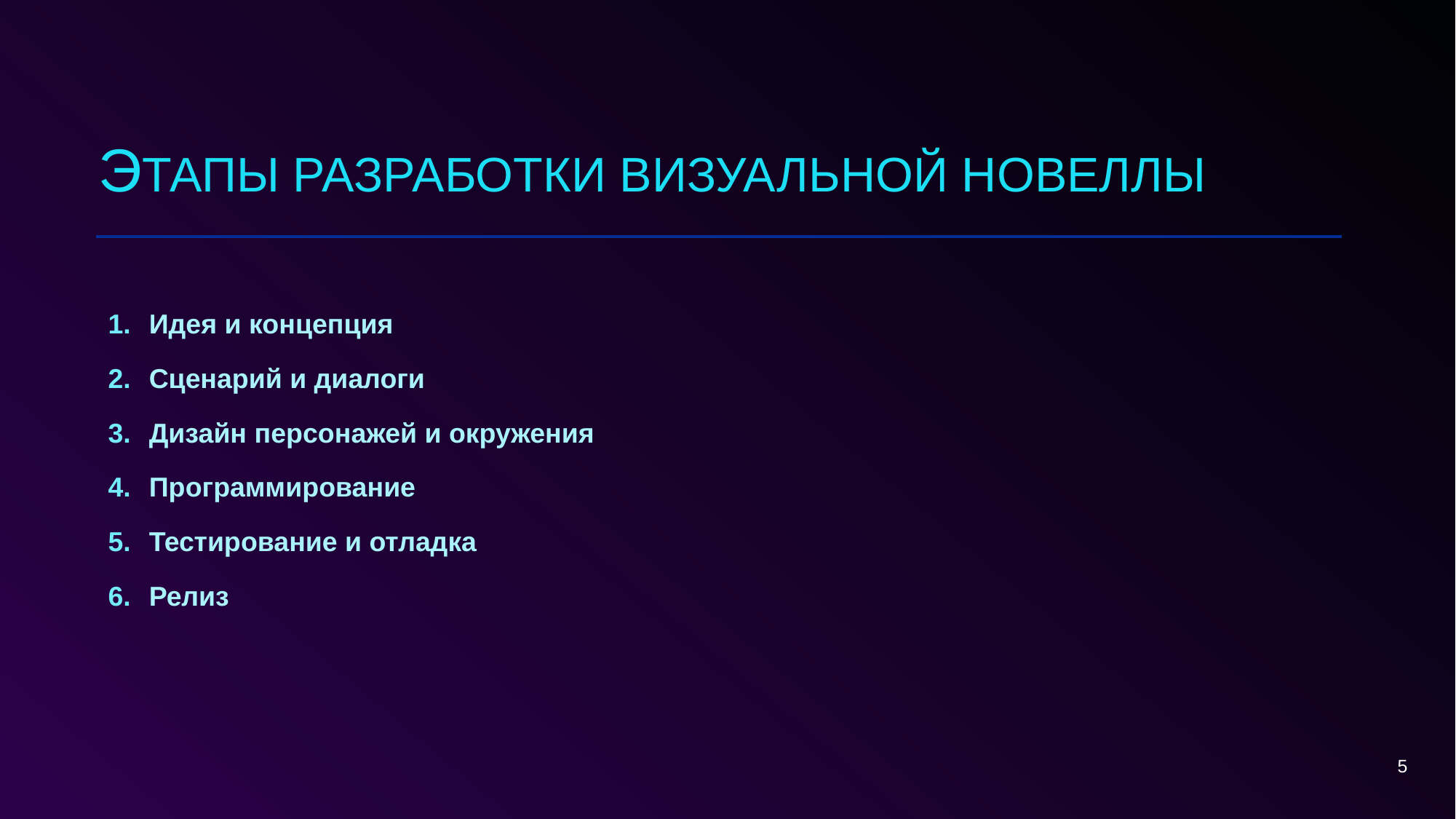

# Этапы разработки визуальной новеллы
Идея и концепция
Сценарий и диалоги
Дизайн персонажей и окружения
Программирование
Тестирование и отладка
Релиз
5